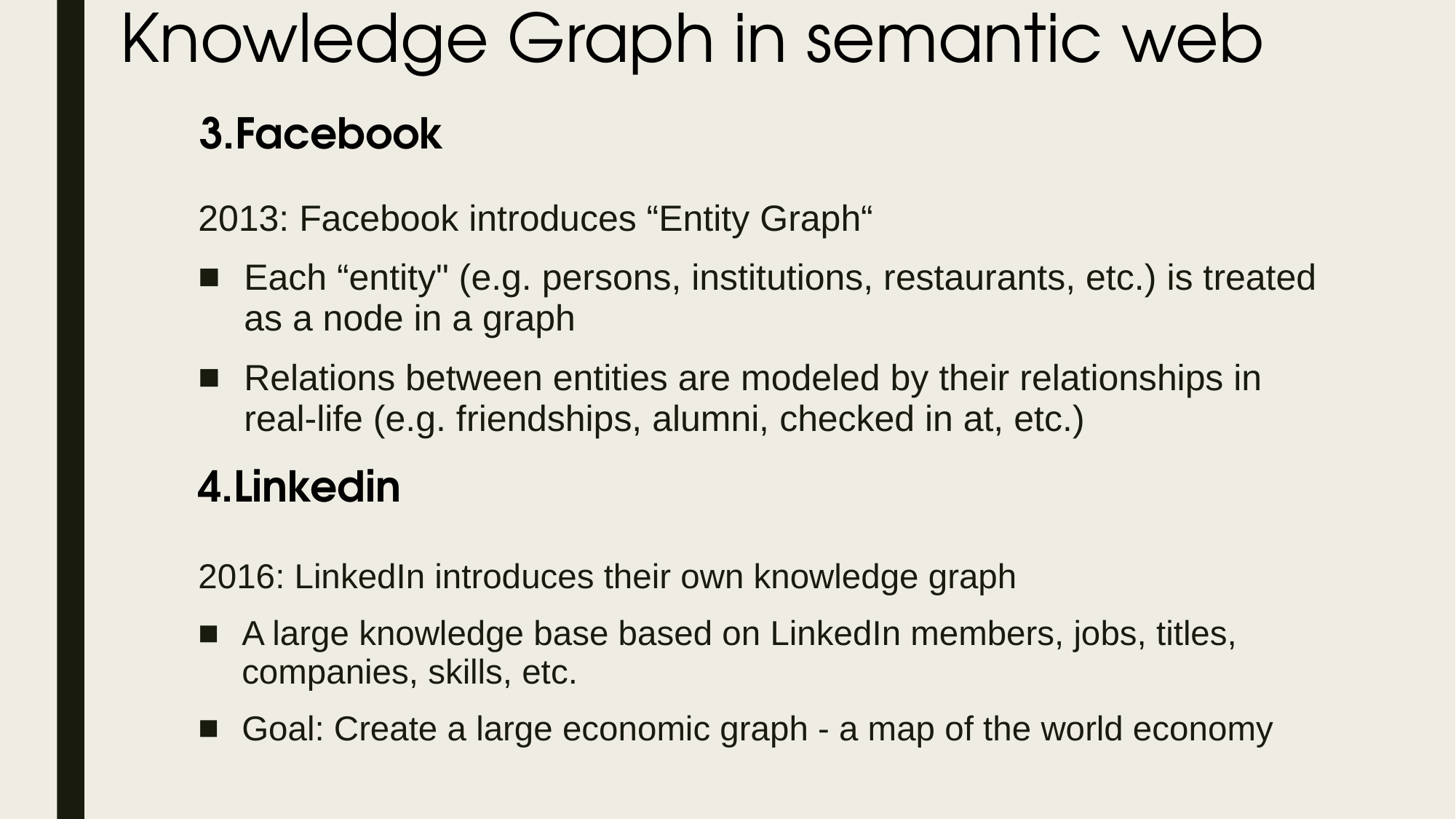

# Knowledge Graph in semantic web
3.Facebook
2013: Facebook introduces “Entity Graph“
Each “entity" (e.g. persons, institutions, restaurants, etc.) is treated as a node in a graph
Relations between entities are modeled by their relationships in real-life (e.g. friendships, alumni, checked in at, etc.)
4.Linkedin
2016: LinkedIn introduces their own knowledge graph
A large knowledge base based on LinkedIn members, jobs, titles, companies, skills, etc.
Goal: Create a large economic graph - a map of the world economy